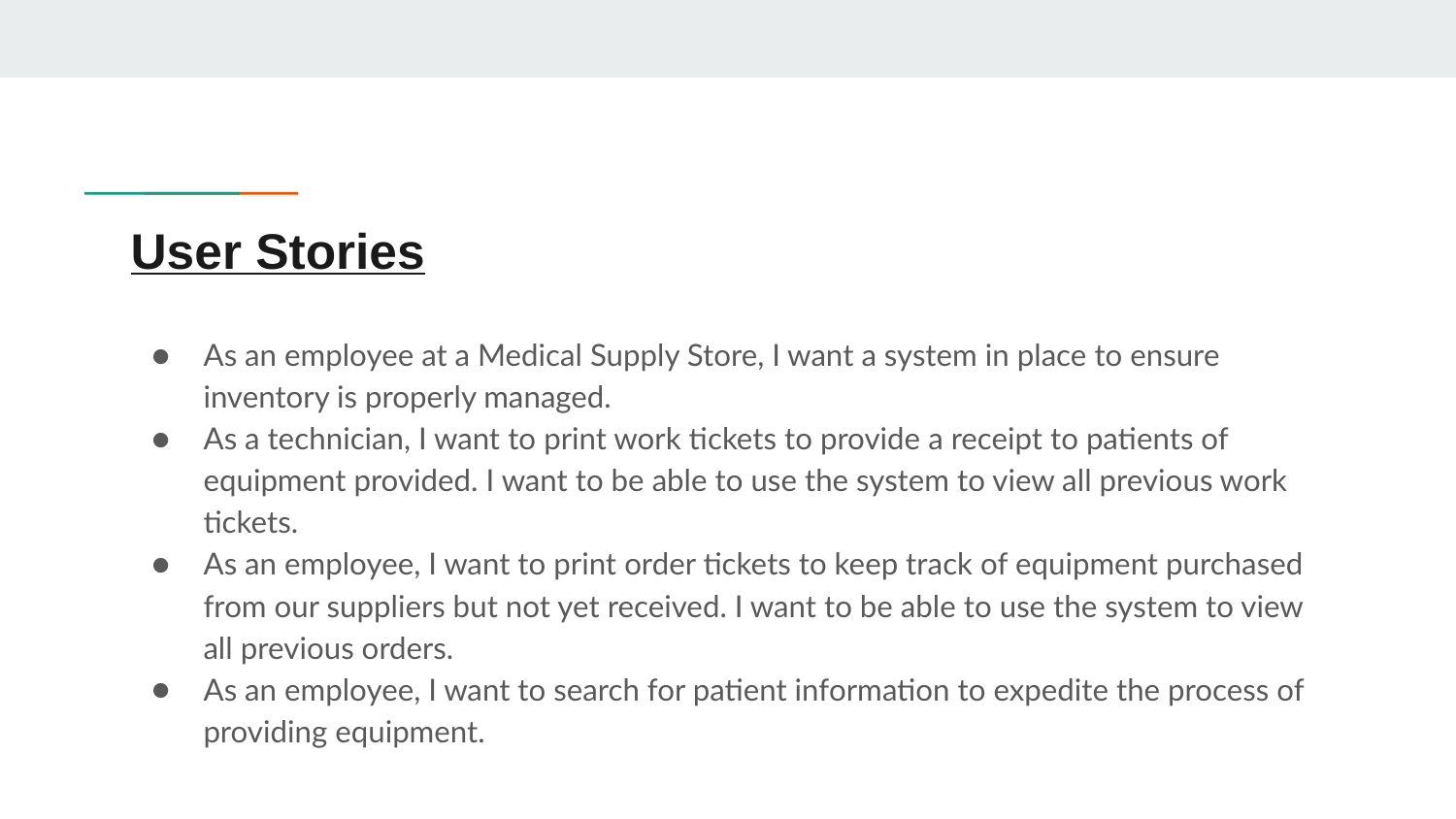

# User Stories
As an employee at a Medical Supply Store, I want a system in place to ensure inventory is properly managed.
As a technician, I want to print work tickets to provide a receipt to patients of equipment provided. I want to be able to use the system to view all previous work tickets.
As an employee, I want to print order tickets to keep track of equipment purchased from our suppliers but not yet received. I want to be able to use the system to view all previous orders.
As an employee, I want to search for patient information to expedite the process of providing equipment.